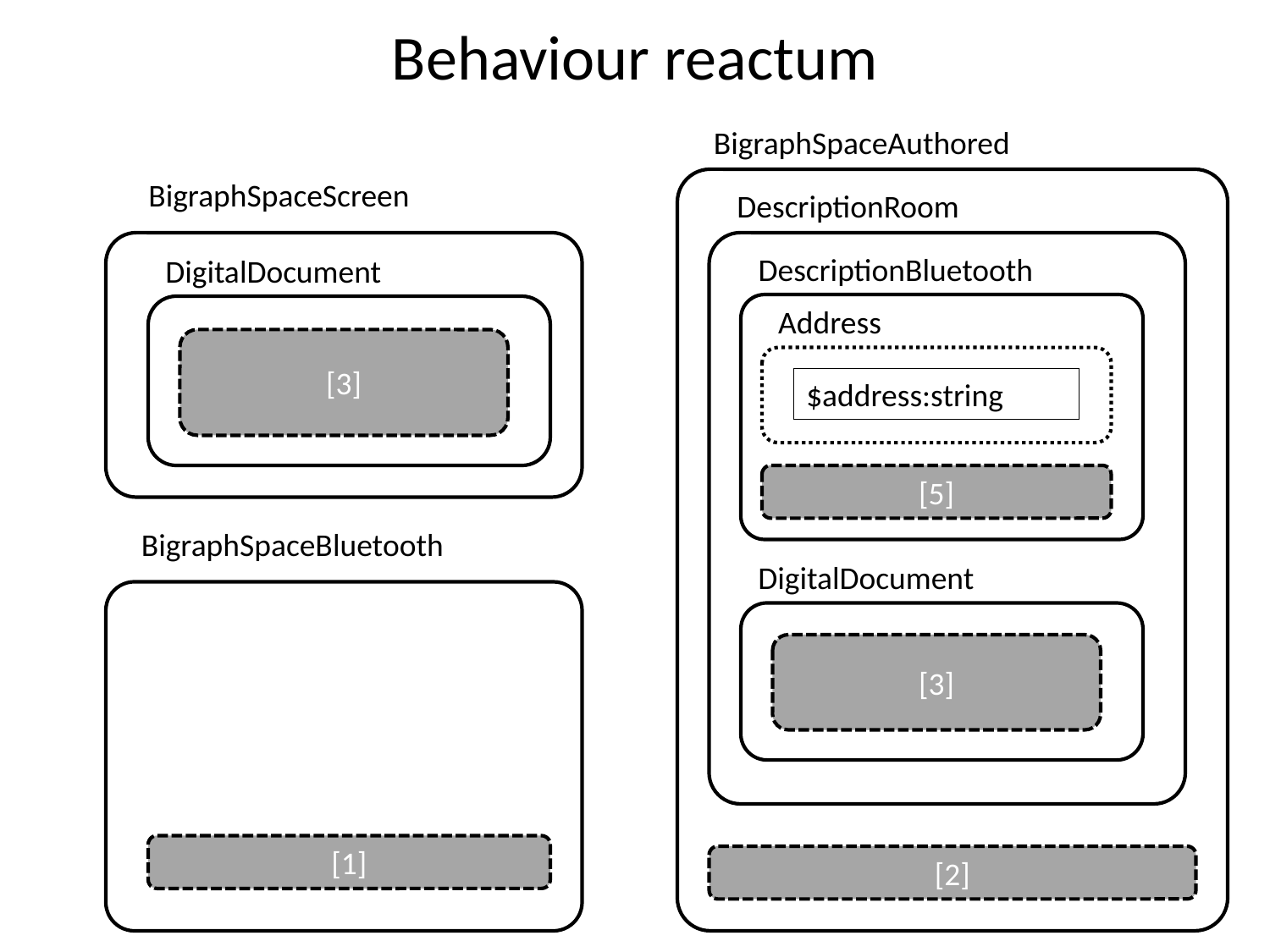

# Behaviour reactum
BigraphSpaceAuthored
BigraphSpaceScreen

DescriptionRoom

DescriptionBluetooth
DigitalDocument

Address
[3]

$address:string
[5]
…
BigraphSpaceBluetooth
DigitalDocument

[3]
[1]
[2]